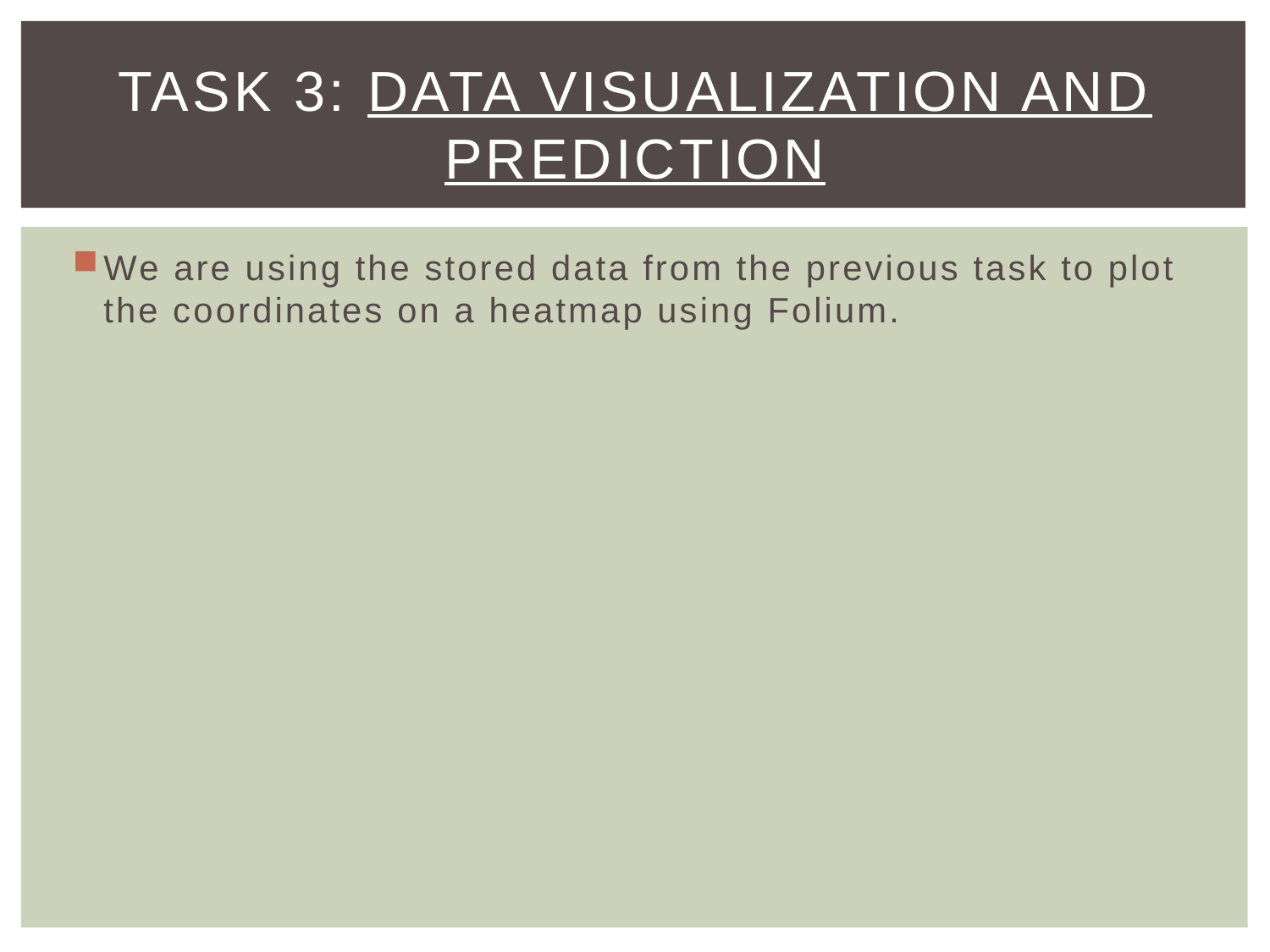

# Task 3: Data Visualization and Prediction
We are using the stored data from the previous task to plot the coordinates on a heatmap using Folium.